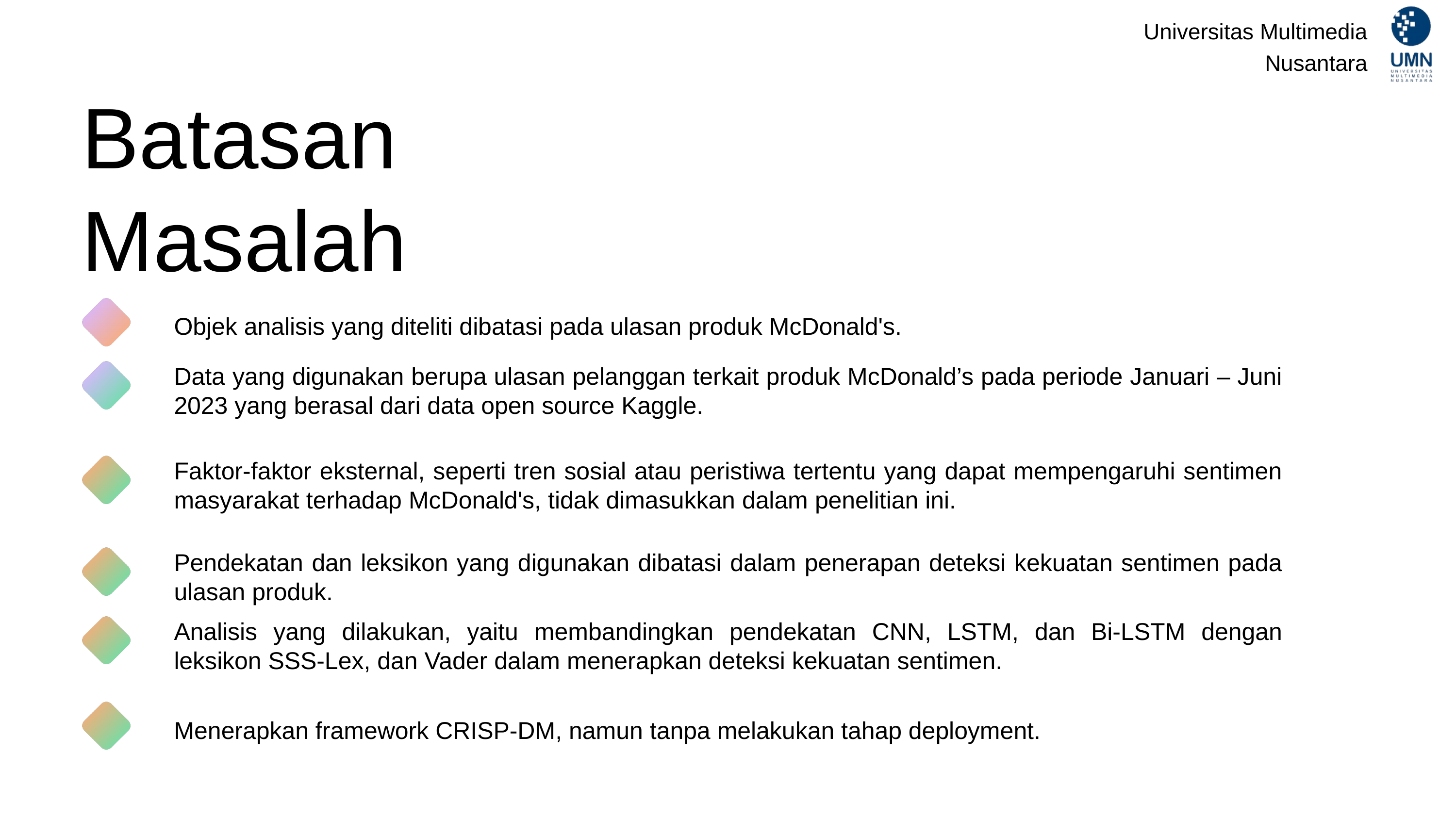

Universitas Multimedia Nusantara
Batasan Masalah

Objek analisis yang diteliti dibatasi pada ulasan produk McDonald's.

Data yang digunakan berupa ulasan pelanggan terkait produk McDonald’s pada periode Januari – Juni 2023 yang berasal dari data open source Kaggle.

Faktor-faktor eksternal, seperti tren sosial atau peristiwa tertentu yang dapat mempengaruhi sentimen masyarakat terhadap McDonald's, tidak dimasukkan dalam penelitian ini.

Pendekatan dan leksikon yang digunakan dibatasi dalam penerapan deteksi kekuatan sentimen pada ulasan produk.

Analisis yang dilakukan, yaitu membandingkan pendekatan CNN, LSTM, dan Bi-LSTM dengan leksikon SSS-Lex, dan Vader dalam menerapkan deteksi kekuatan sentimen.

Menerapkan framework CRISP-DM, namun tanpa melakukan tahap deployment.